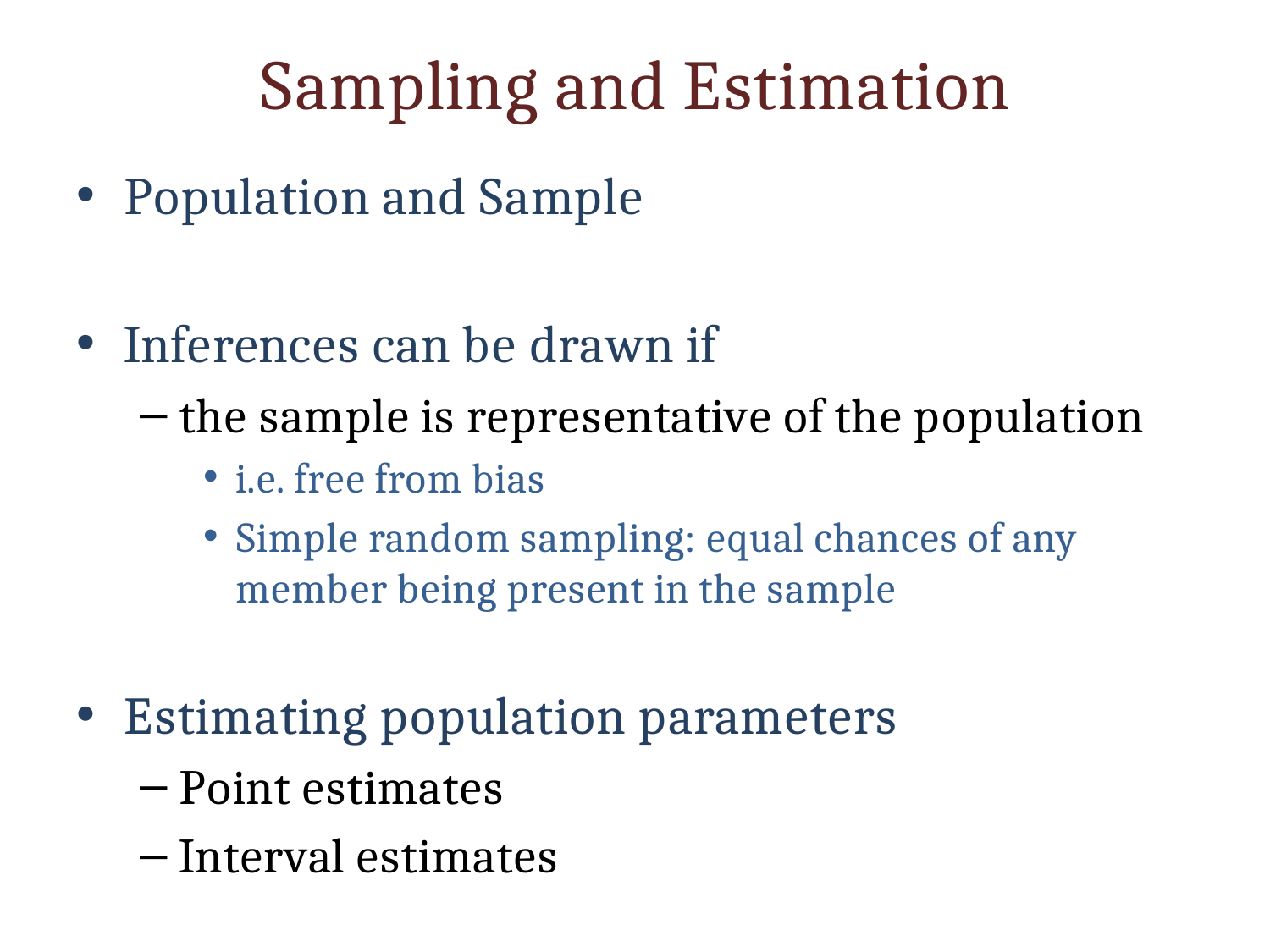

# Sampling and Estimation
Population and Sample

Inferences can be drawn if
the sample is representative of the population
i.e. free from bias
Simple random sampling: equal chances of any member being present in the sample

Estimating population parameters
Point estimates
Interval estimates